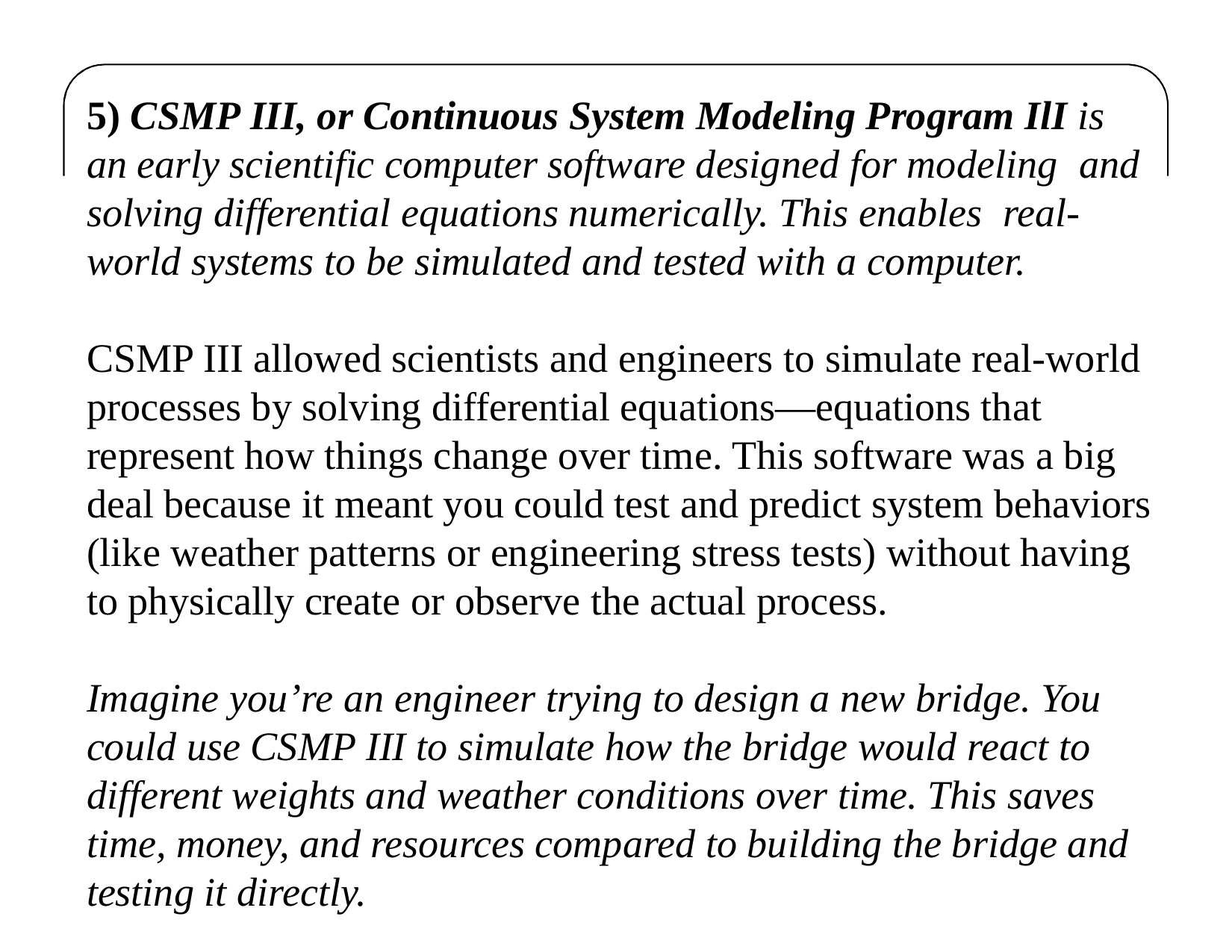

5) CSMP III, or Continuous System Modeling Program IlI is  an early scientific computer software designed for modeling  and solving differential equations numerically. This enables  real-world systems to be simulated and tested with a computer.

CSMP III allowed scientists and engineers to simulate real-world processes by solving differential equations—equations that represent how things change over time. This software was a big deal because it meant you could test and predict system behaviors (like weather patterns or engineering stress tests) without having to physically create or observe the actual process.

Imagine you’re an engineer trying to design a new bridge. You could use CSMP III to simulate how the bridge would react to different weights and weather conditions over time. This saves time, money, and resources compared to building the bridge and testing it directly.